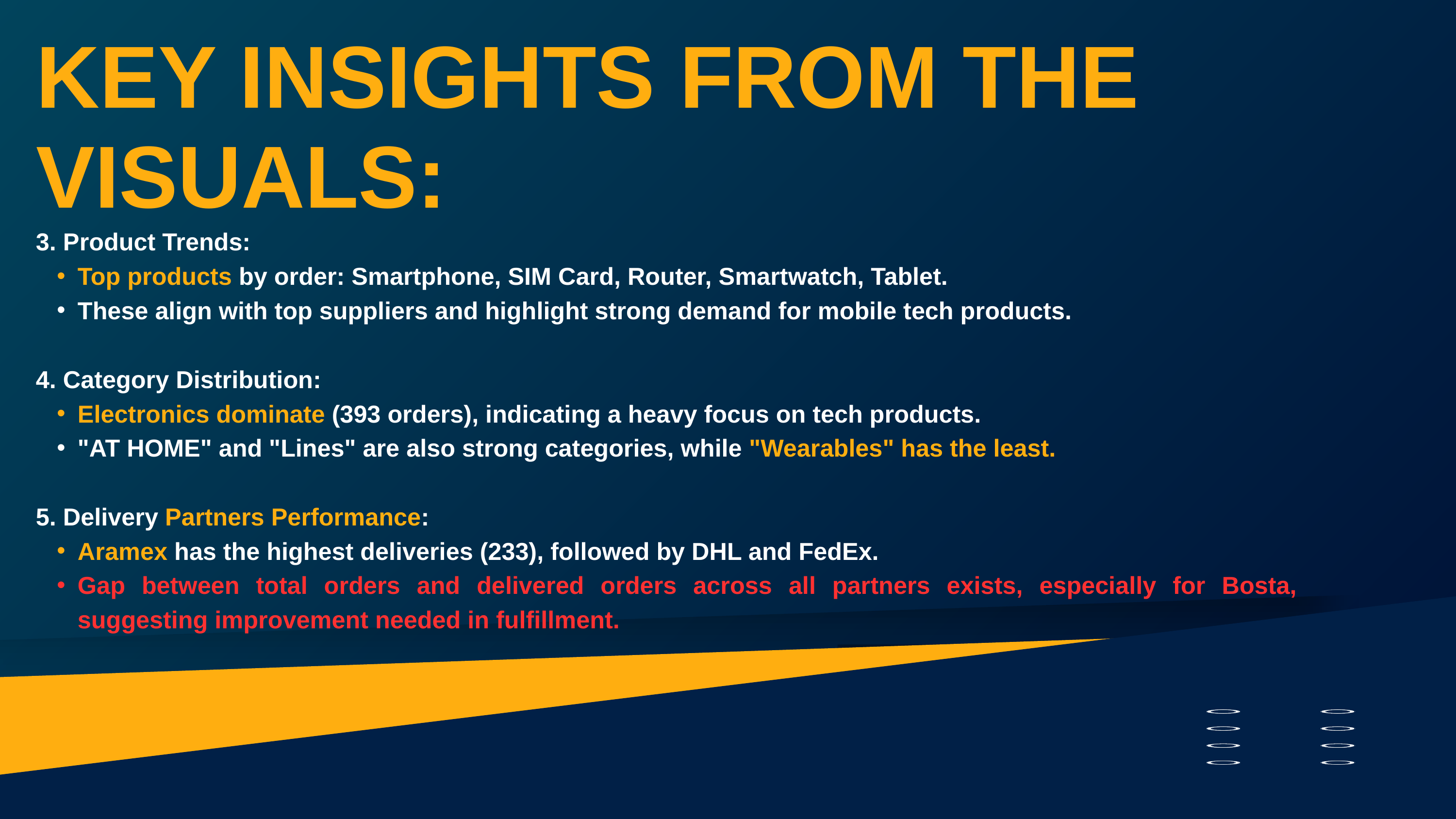

KEY INSIGHTS FROM THE VISUALS:
3. Product Trends:
Top products by order: Smartphone, SIM Card, Router, Smartwatch, Tablet.
These align with top suppliers and highlight strong demand for mobile tech products.

4. Category Distribution:
Electronics dominate (393 orders), indicating a heavy focus on tech products.
"AT HOME" and "Lines" are also strong categories, while "Wearables" has the least.

5. Delivery Partners Performance:
Aramex has the highest deliveries (233), followed by DHL and FedEx.
Gap between total orders and delivered orders across all partners exists, especially for Bosta, suggesting improvement needed in fulfillment.